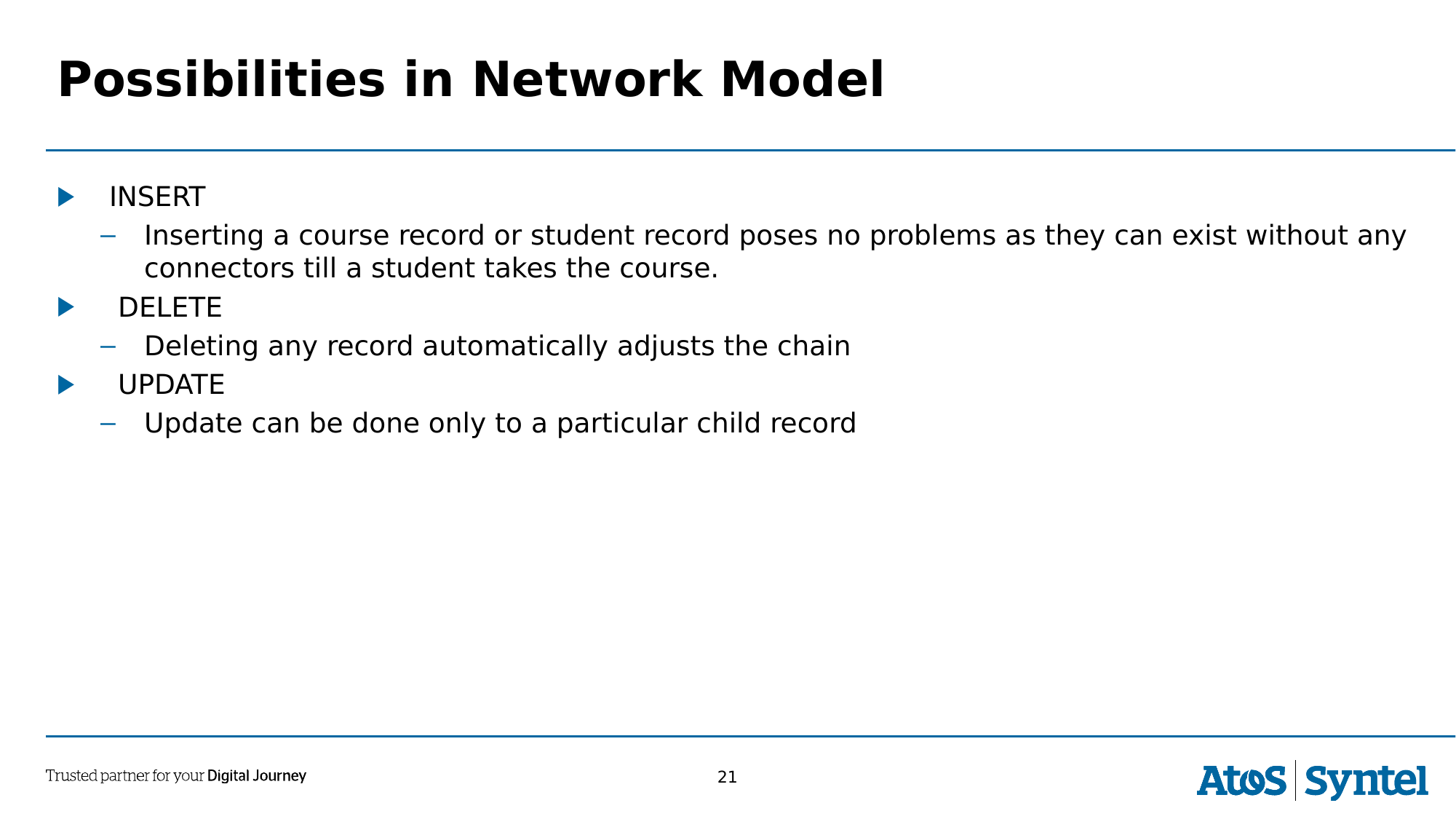

# Possibilities in Network Model
 INSERT
Inserting a course record or student record poses no problems as they can exist without any connectors till a student takes the course.
  DELETE
Deleting any record automatically adjusts the chain
  UPDATE
Update can be done only to a particular child record